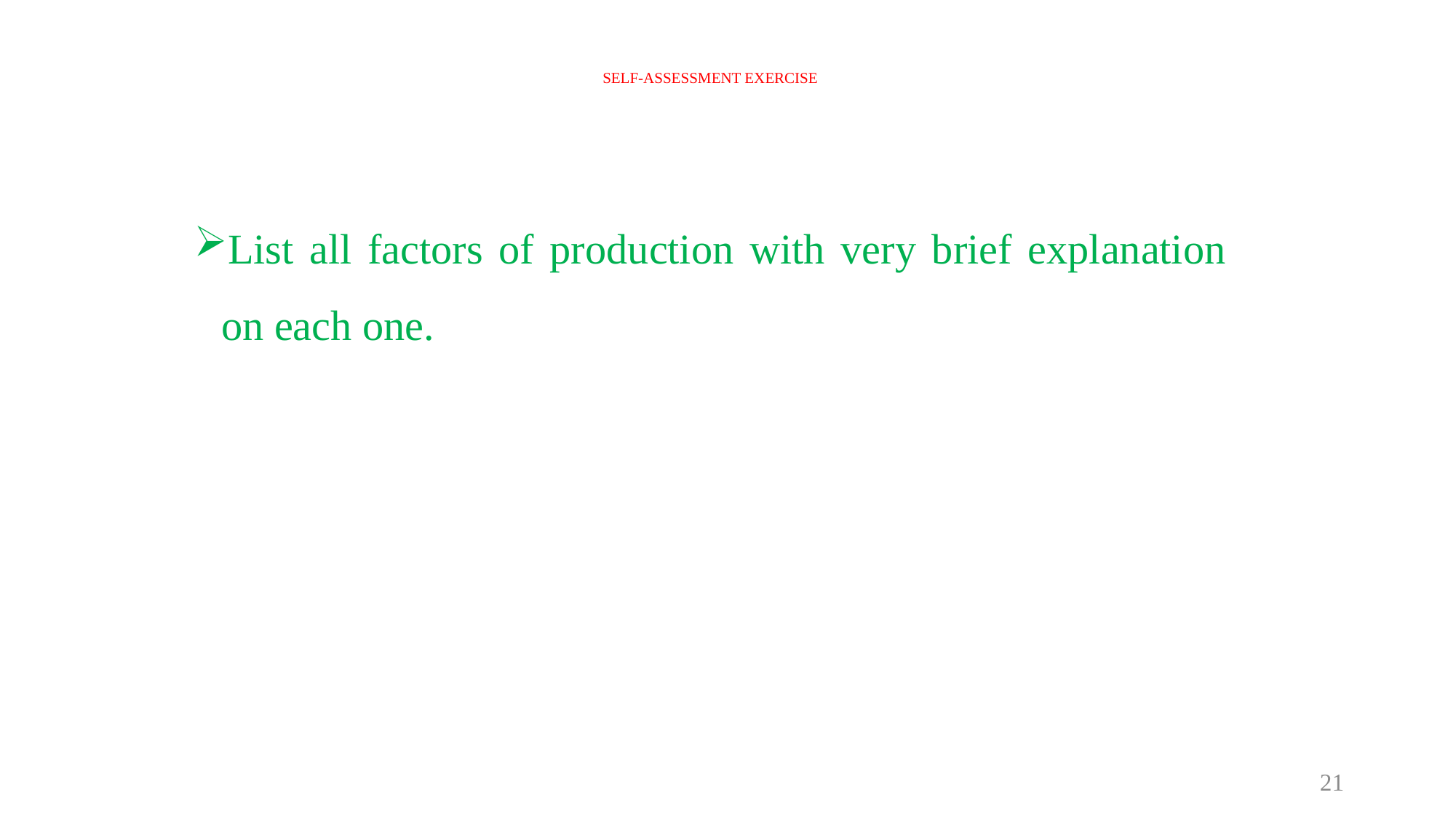

# SELF-ASSESSMENT EXERCISE

List all factors of production with very brief explanation on each one.

21